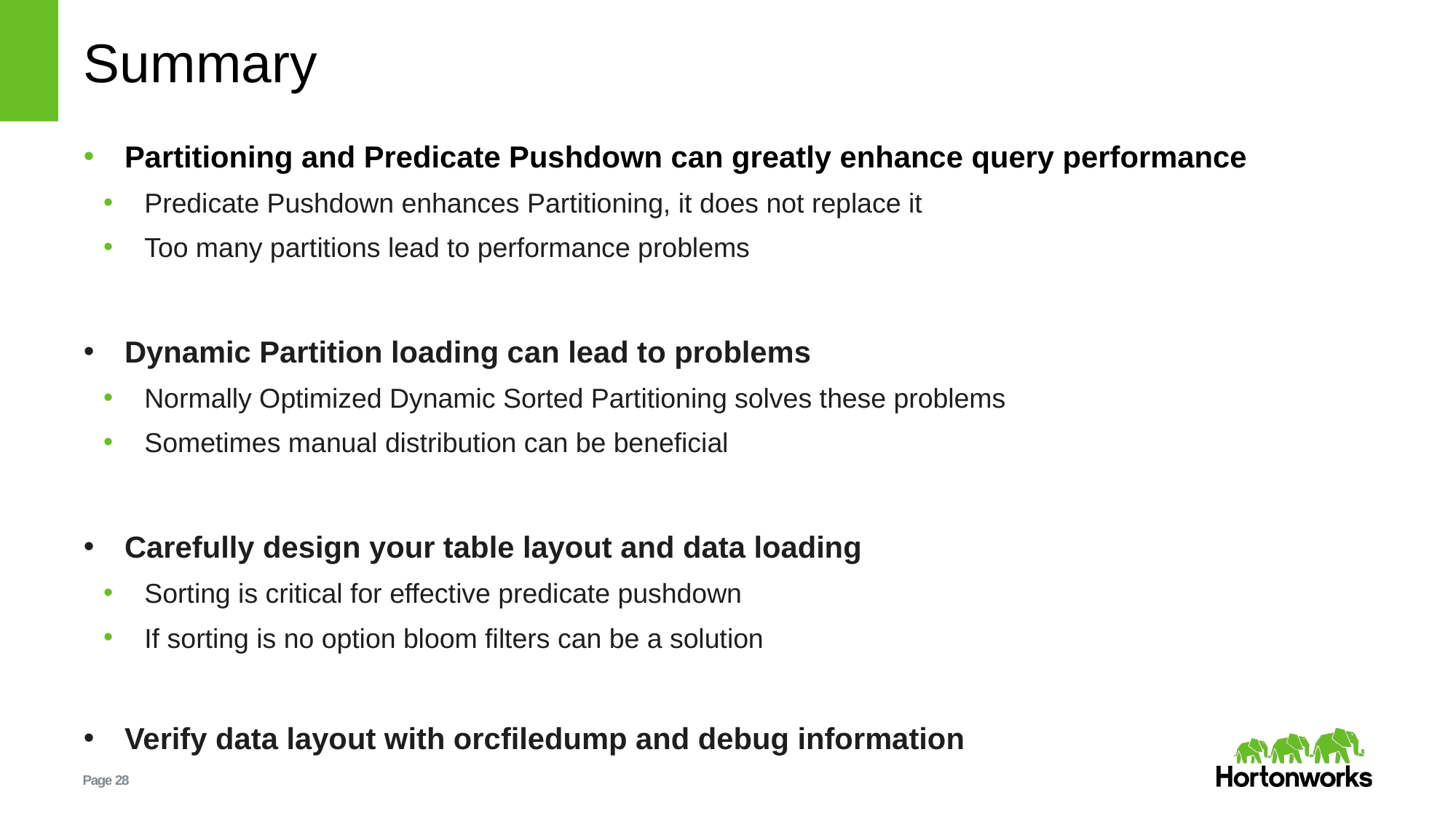

# Summary
Partitioning and Predicate Pushdown can greatly enhance query performance
Predicate Pushdown enhances Partitioning, it does not replace it
Too many partitions lead to performance problems

Dynamic Partition loading can lead to problems
Normally Optimized Dynamic Sorted Partitioning solves these problems
Sometimes manual distribution can be beneficial

Carefully design your table layout and data loading
Sorting is critical for effective predicate pushdown
If sorting is no option bloom filters can be a solution

Verify data layout with orcfiledump and debug information